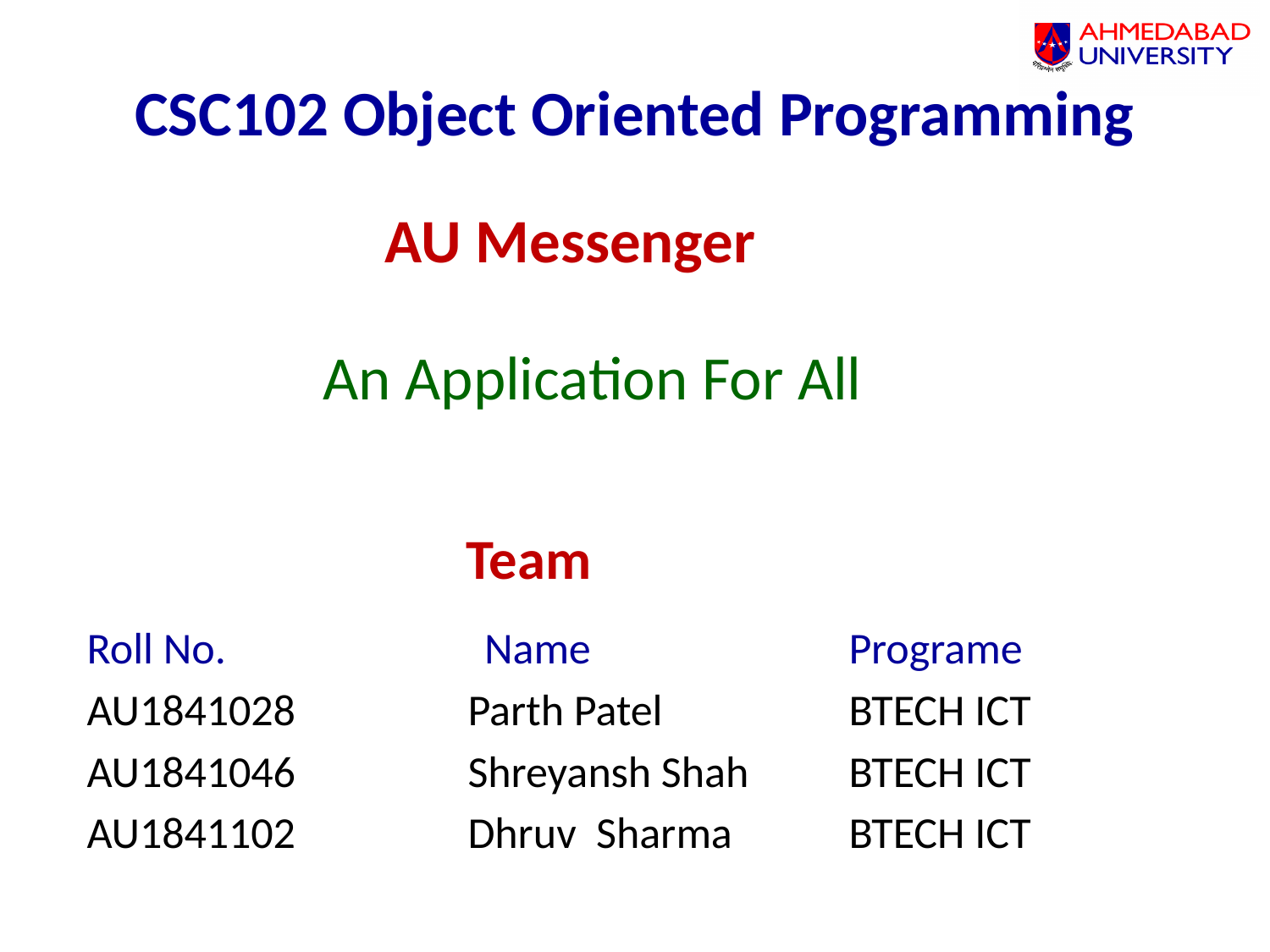

CSC102 Object Oriented Programming
# AU Messenger
An Application For All
Team
Roll No.                          Name                	Programe
AU1841028         	Parth Patel           	BTECH ICT
AU1841046         	Shreyansh Shah      	BTECH ICT
AU1841102         	Dhruv  Sharma       	BTECH ICT